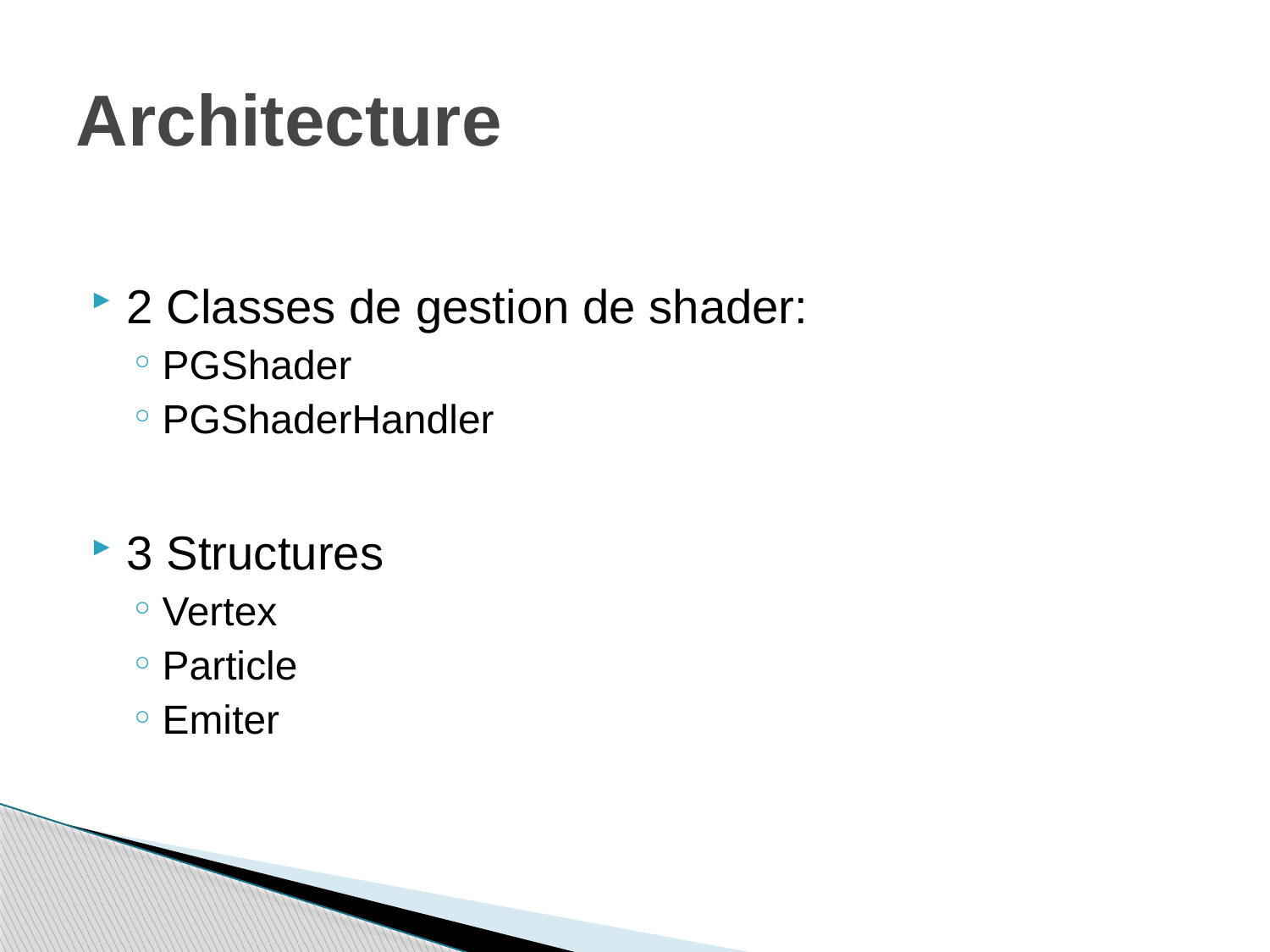

# Architecture

2 Classes de gestion de shader:
PGShader
PGShaderHandler

3 Structures
Vertex
Particle
Emiter